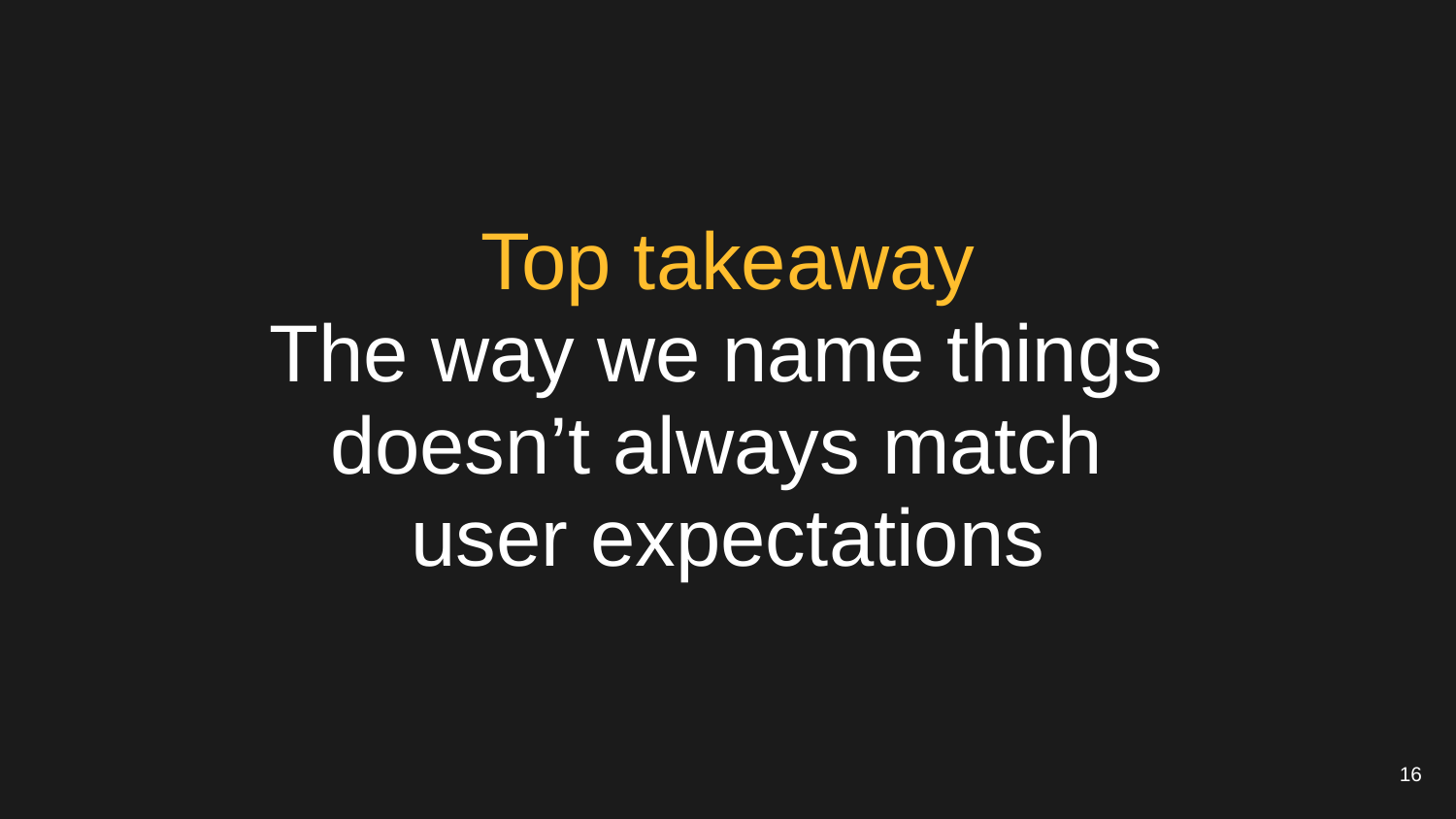

# Top takeaway
The way we name things
doesn’t always match
user expectations
16